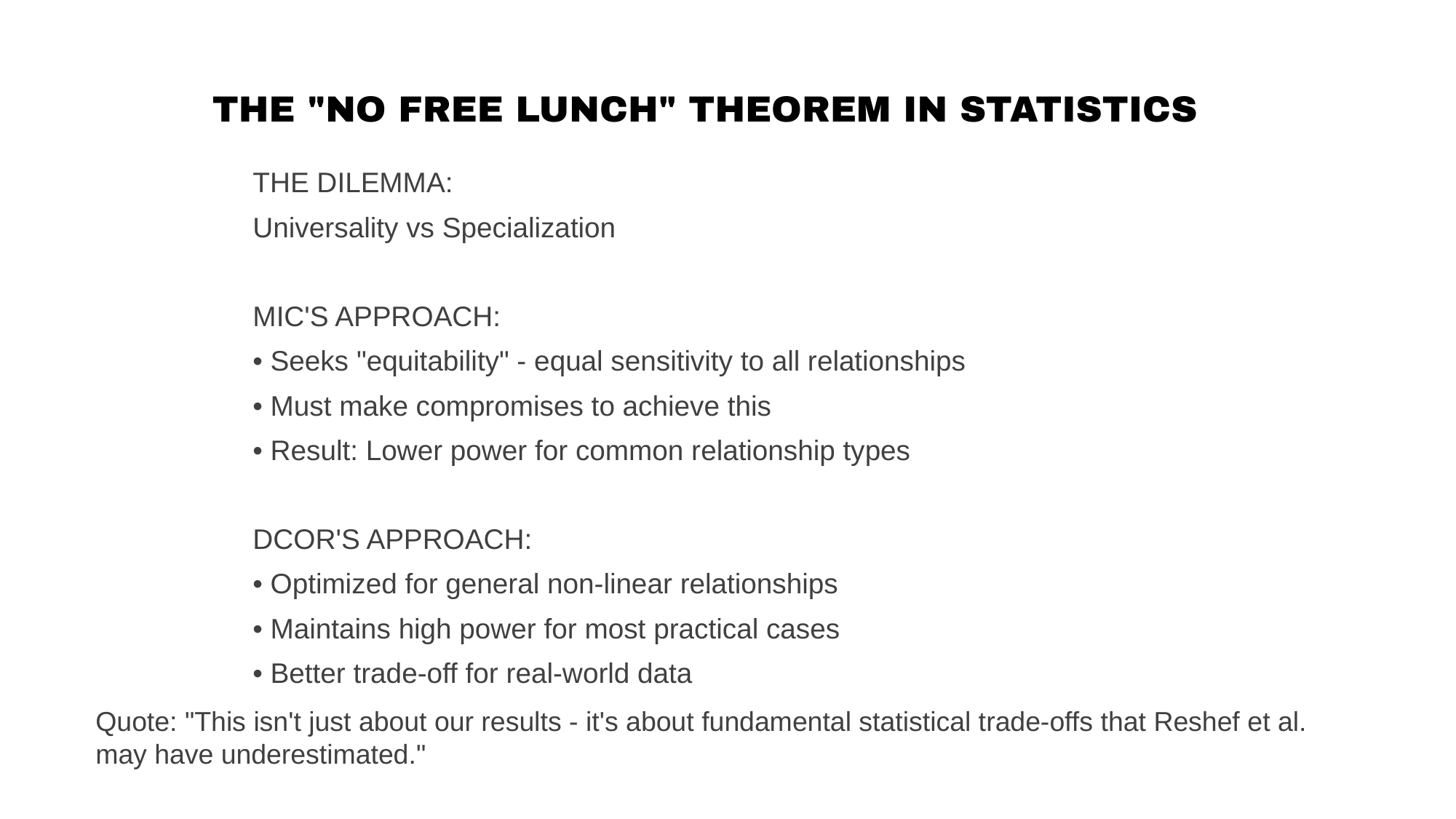

# THE "NO FREE LUNCH" THEOREM IN STATISTICS
THE DILEMMA:
Universality vs Specialization

MIC'S APPROACH:
• Seeks "equitability" - equal sensitivity to all relationships
• Must make compromises to achieve this
• Result: Lower power for common relationship types

DCOR'S APPROACH:
• Optimized for general non-linear relationships
• Maintains high power for most practical cases
• Better trade-off for real-world data
Quote: "This isn't just about our results - it's about fundamental statistical trade-offs that Reshef et al. may have underestimated."